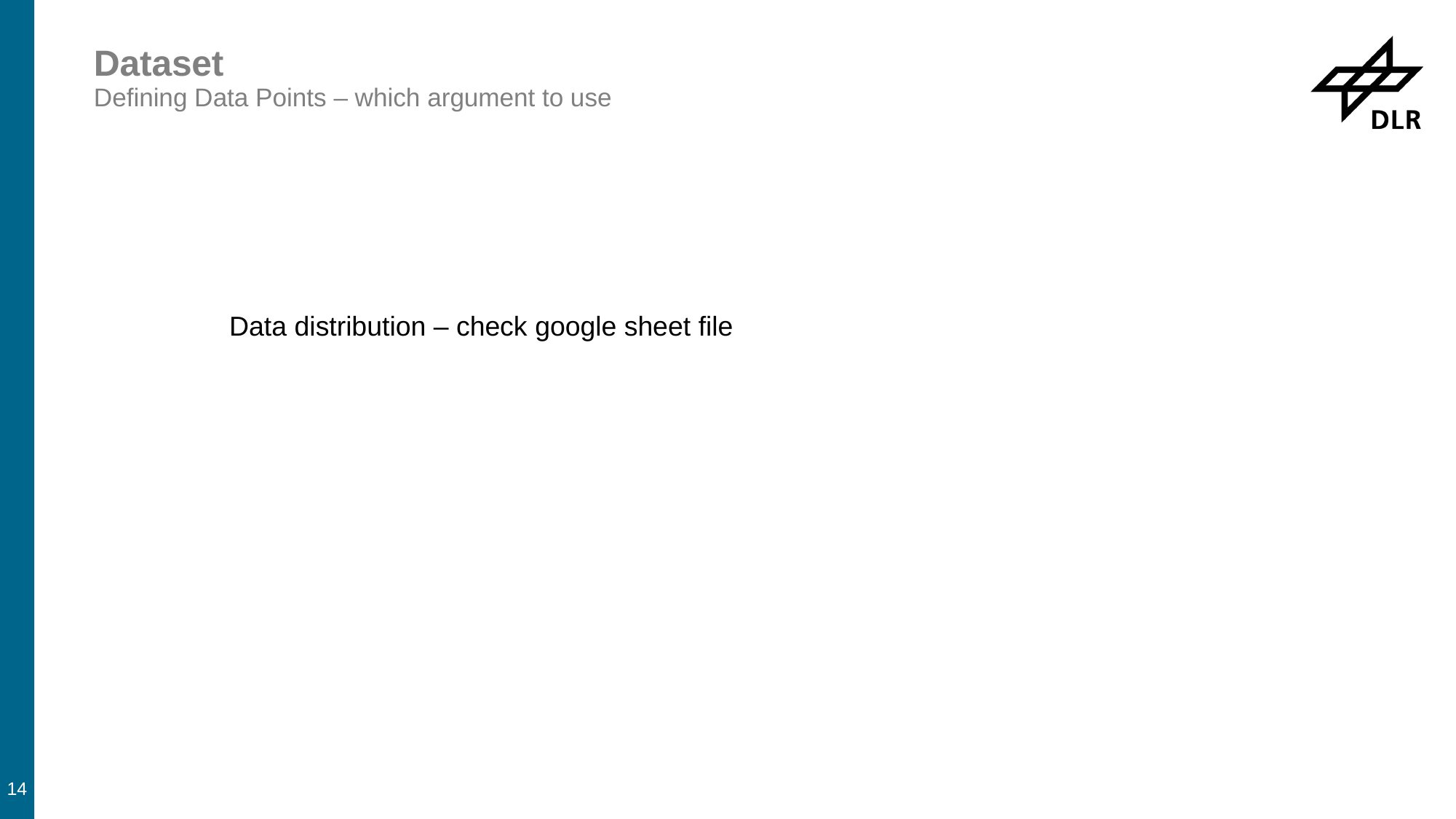

# Dataset Defining Data Points – which argument to use
Data distribution – check google sheet file
14